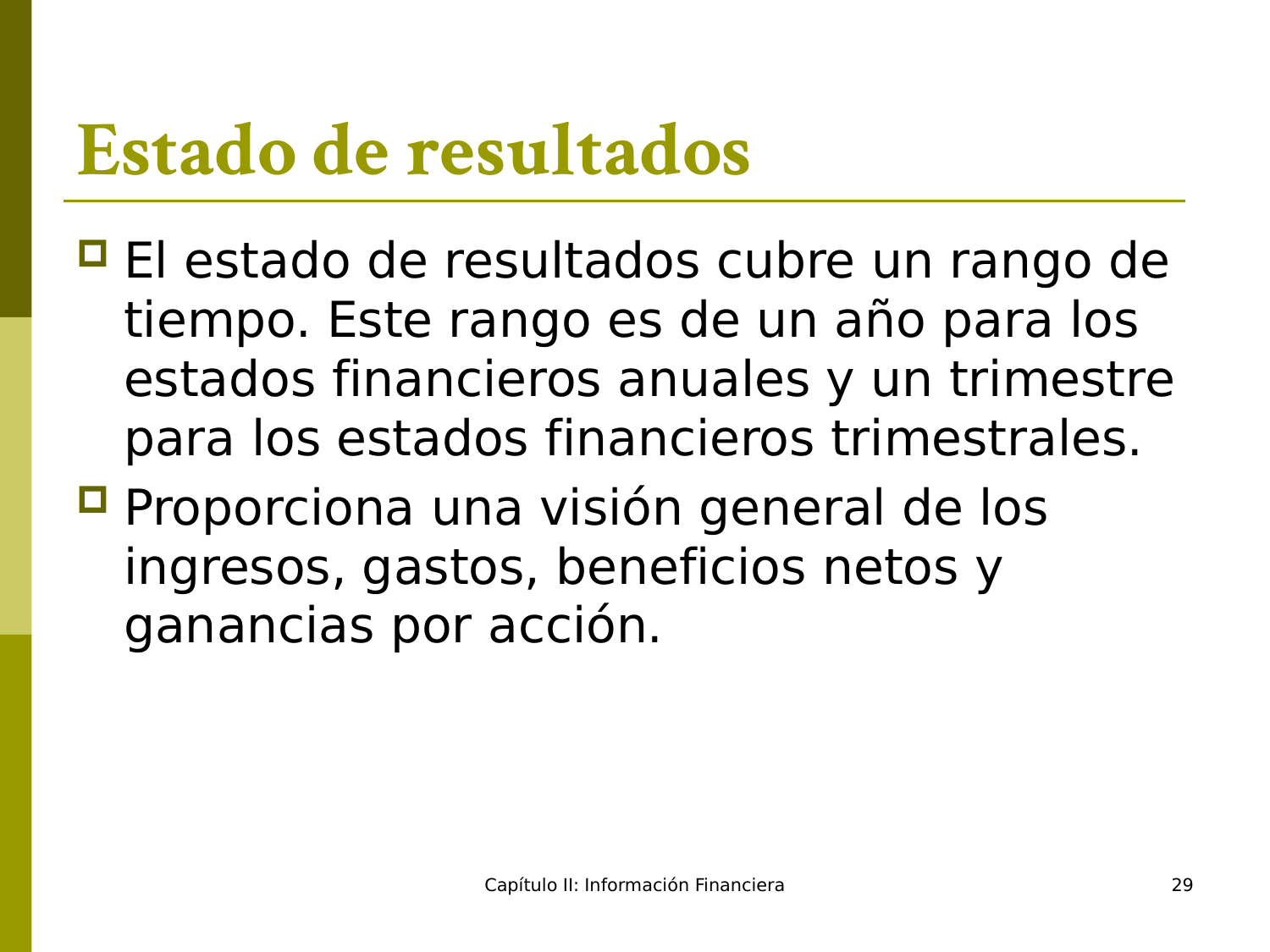

# Estado de resultados
El estado de resultados cubre un rango de tiempo. Este rango es de un año para los estados financieros anuales y un trimestre para los estados financieros trimestrales.
Proporciona una visión general de los ingresos, gastos, beneficios netos y ganancias por acción.

Capítulo II: Información Financiera
29